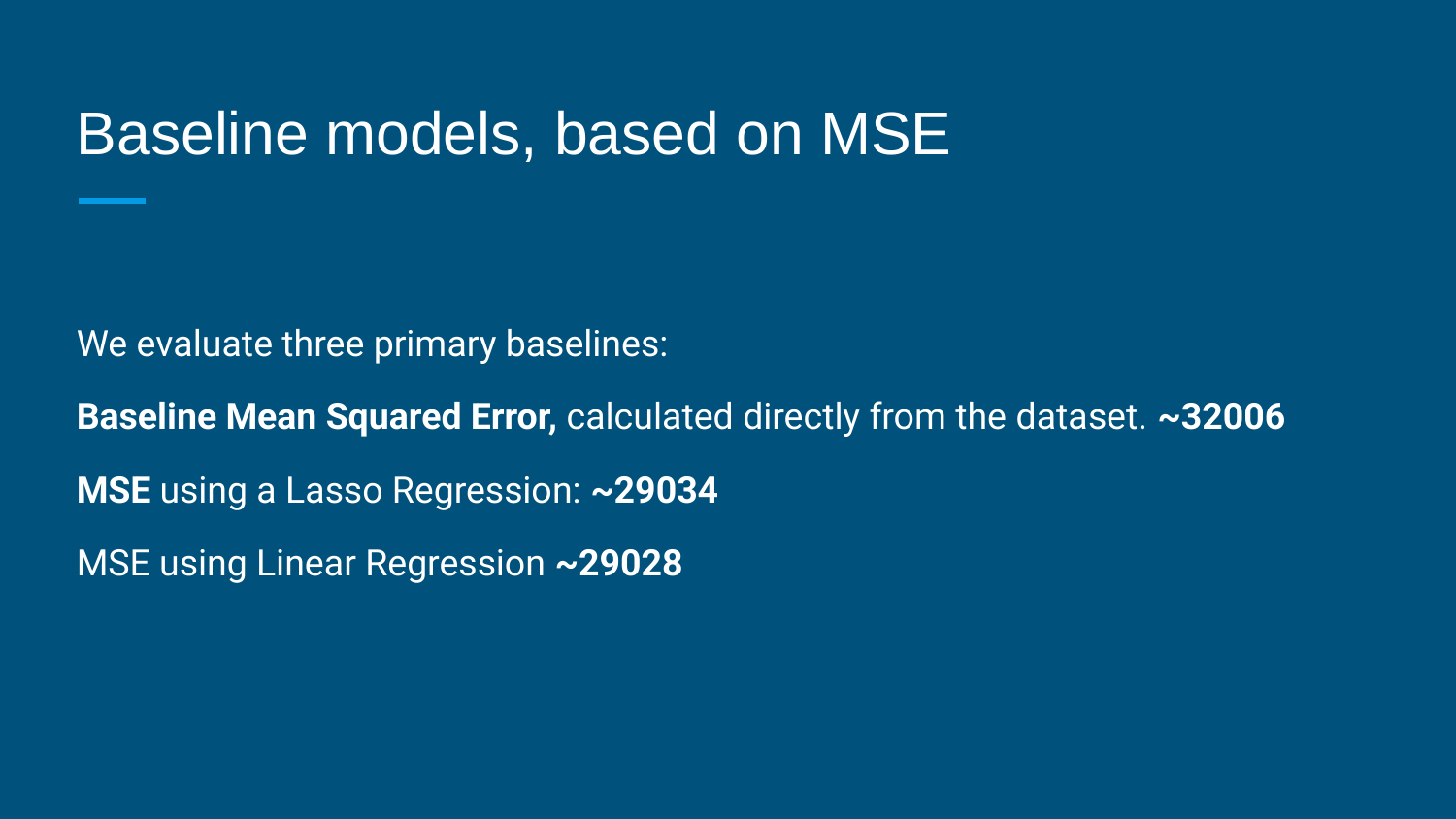

# Baseline models, based on MSE

We evaluate three primary baselines:
Baseline Mean Squared Error, calculated directly from the dataset. ~32006
MSE using a Lasso Regression: ~29034
MSE using Linear Regression ~29028